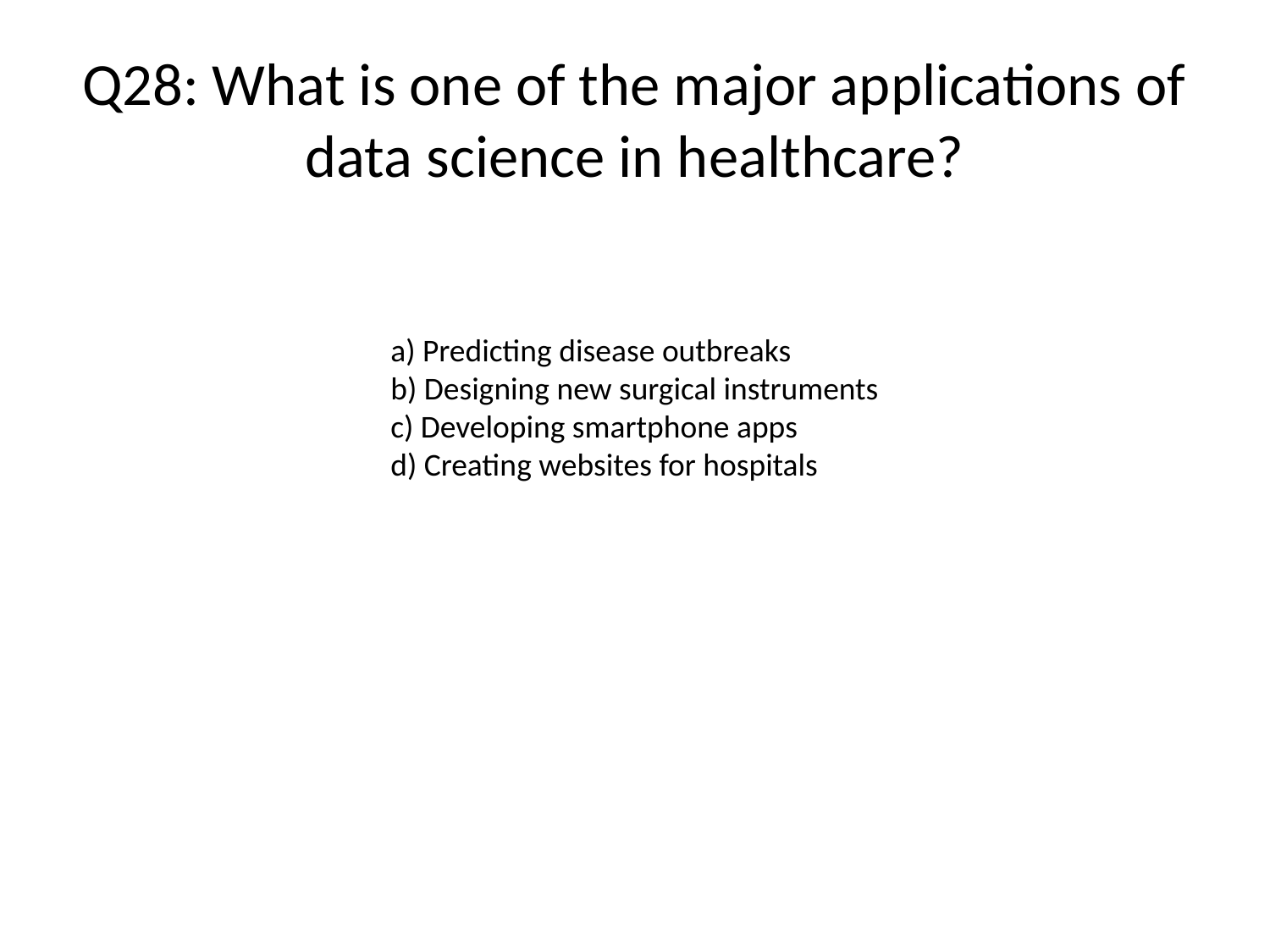

# Q28: What is one of the major applications of data science in healthcare?

a) Predicting disease outbreaks
b) Designing new surgical instruments
c) Developing smartphone apps
d) Creating websites for hospitals